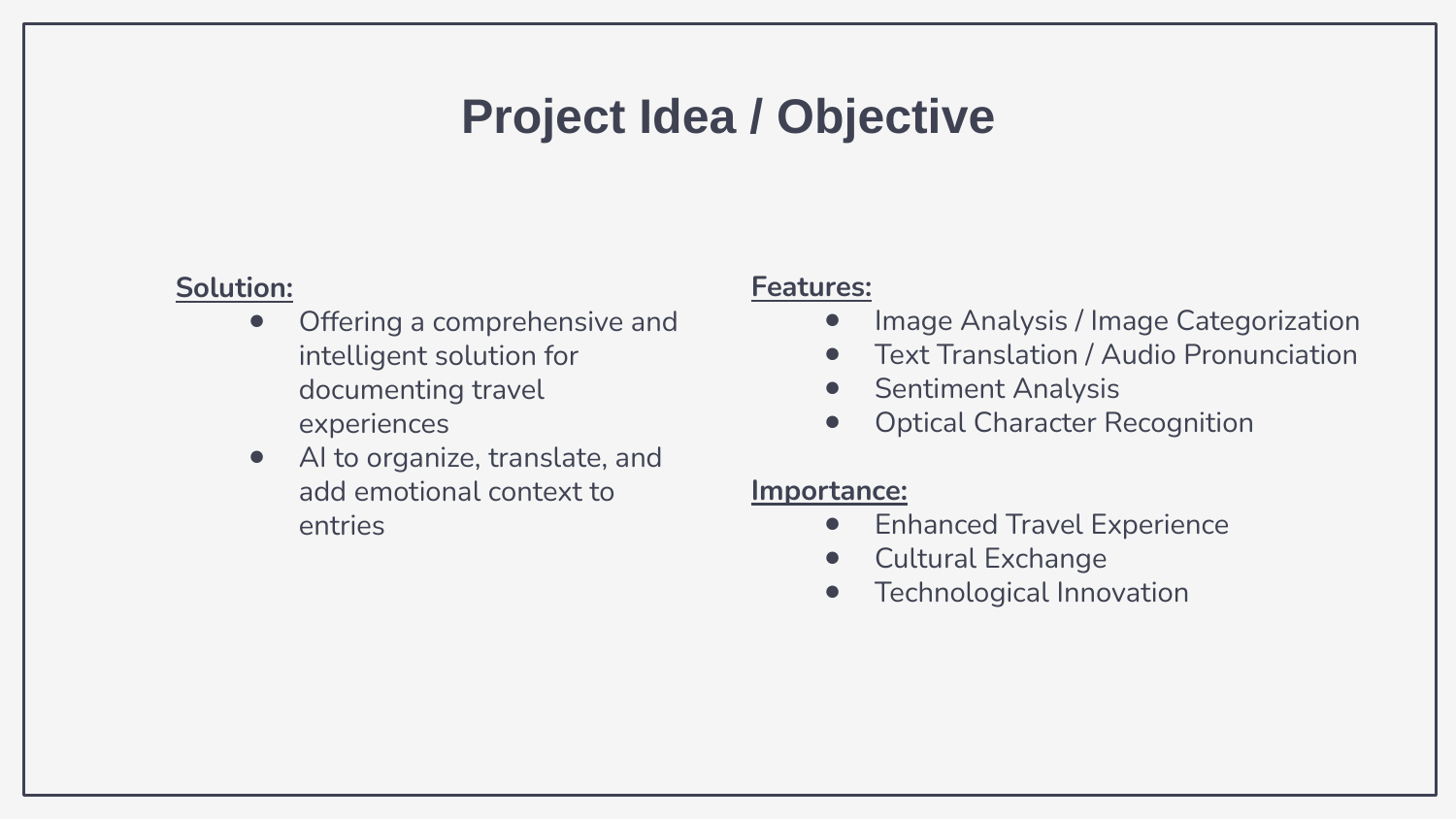

# Project Idea / Objective

Features:
Image Analysis / Image Categorization
Text Translation / Audio Pronunciation
Sentiment Analysis
Optical Character Recognition

Importance:
Enhanced Travel Experience
Cultural Exchange
Technological Innovation

Solution:
Offering a comprehensive and intelligent solution for documenting travel experiences
AI to organize, translate, and add emotional context to entries